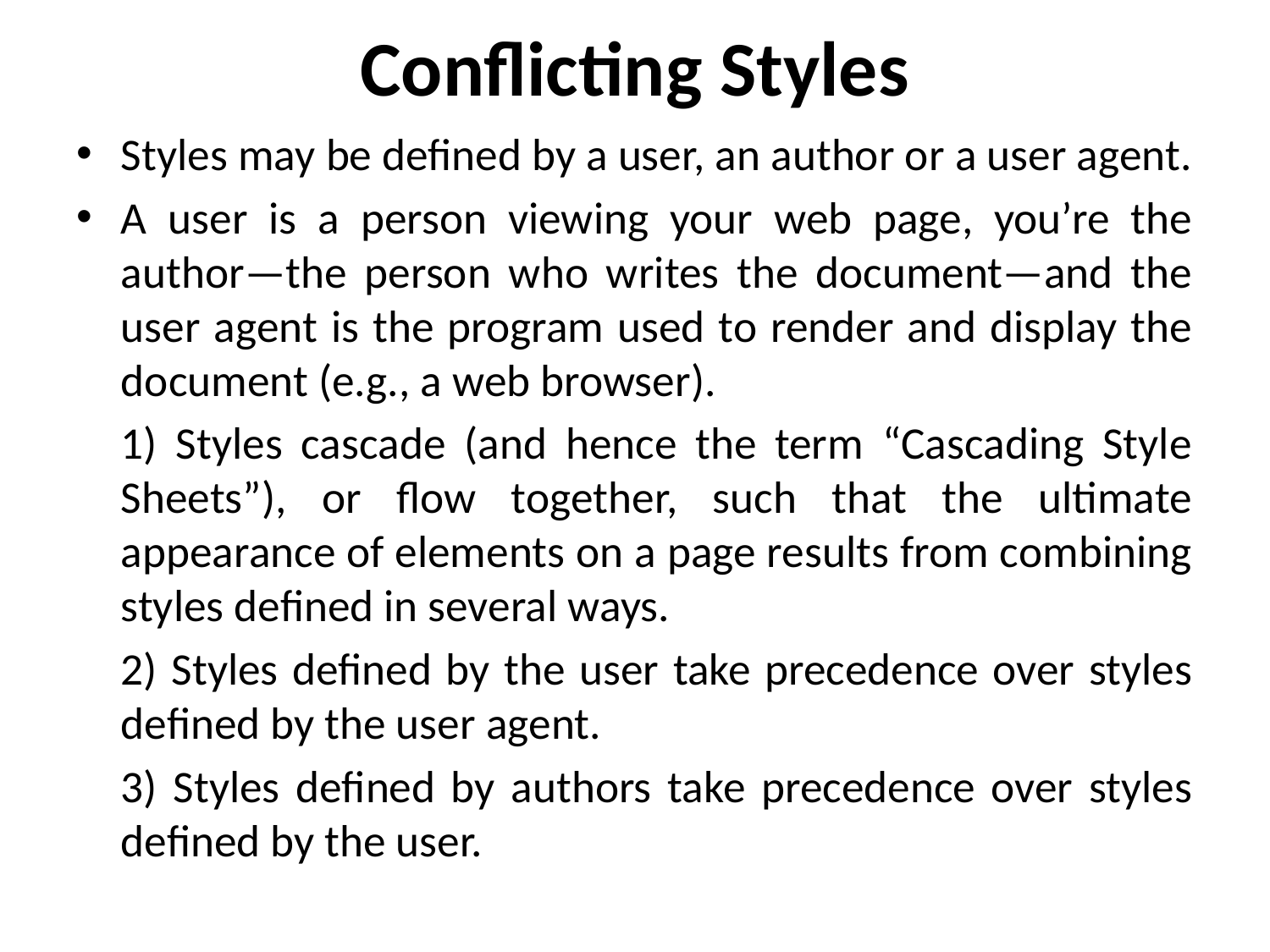

# Conflicting Styles
Styles may be defined by a user, an author or a user agent.
A user is a person viewing your web page, you’re the author—the person who writes the document—and the user agent is the program used to render and display the document (e.g., a web browser).
	1) Styles cascade (and hence the term “Cascading Style Sheets”), or flow together, such that the ultimate appearance of elements on a page results from combining styles defined in several ways.
	2) Styles defined by the user take precedence over styles defined by the user agent.
	3) Styles defined by authors take precedence over styles defined by the user.